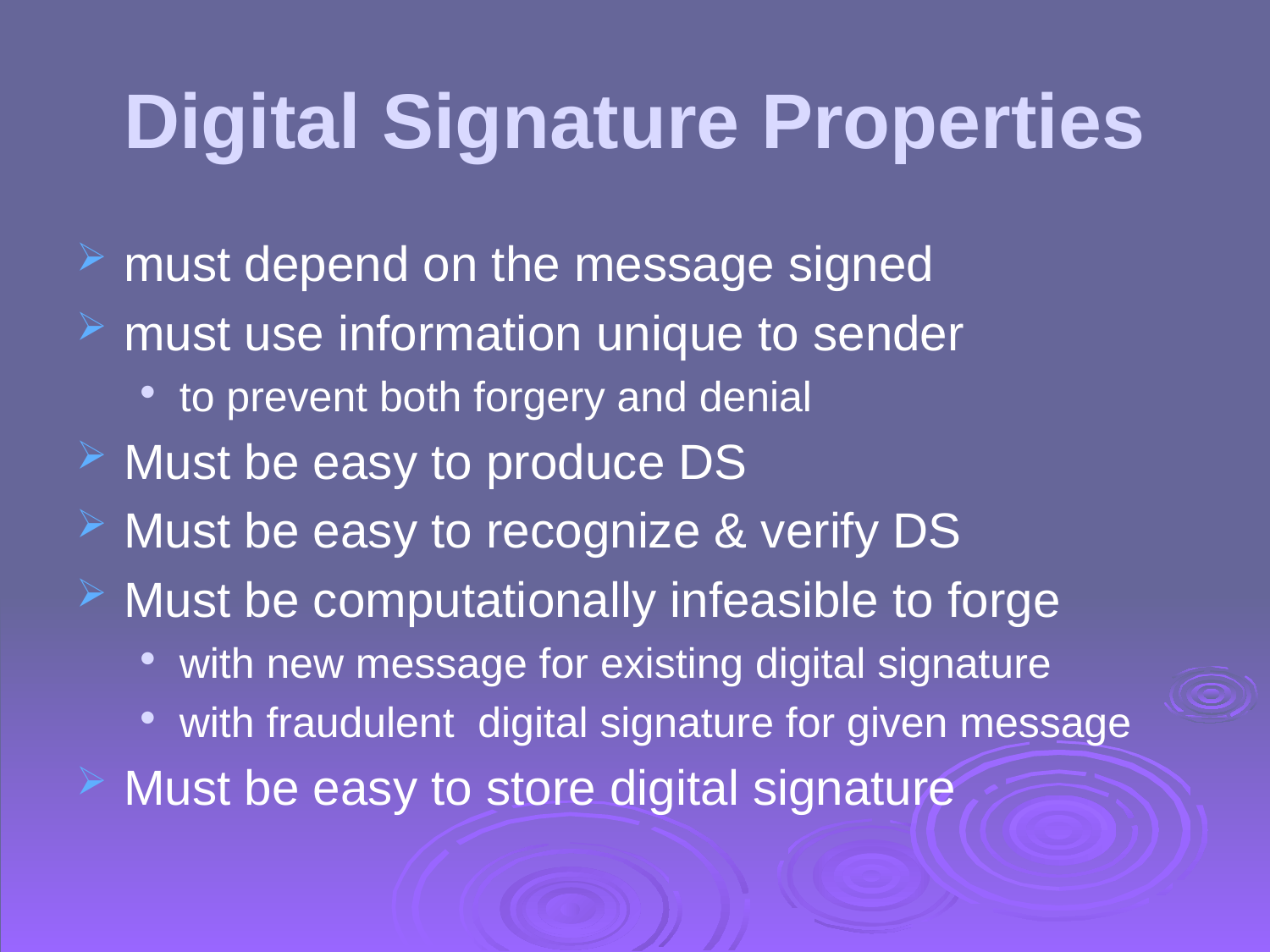

# Digital Signature Properties
must depend on the message signed
must use information unique to sender
to prevent both forgery and denial
Must be easy to produce DS
Must be easy to recognize & verify DS
Must be computationally infeasible to forge
with new message for existing digital signature
with fraudulent  digital signature for given message
Must be easy to store digital signature